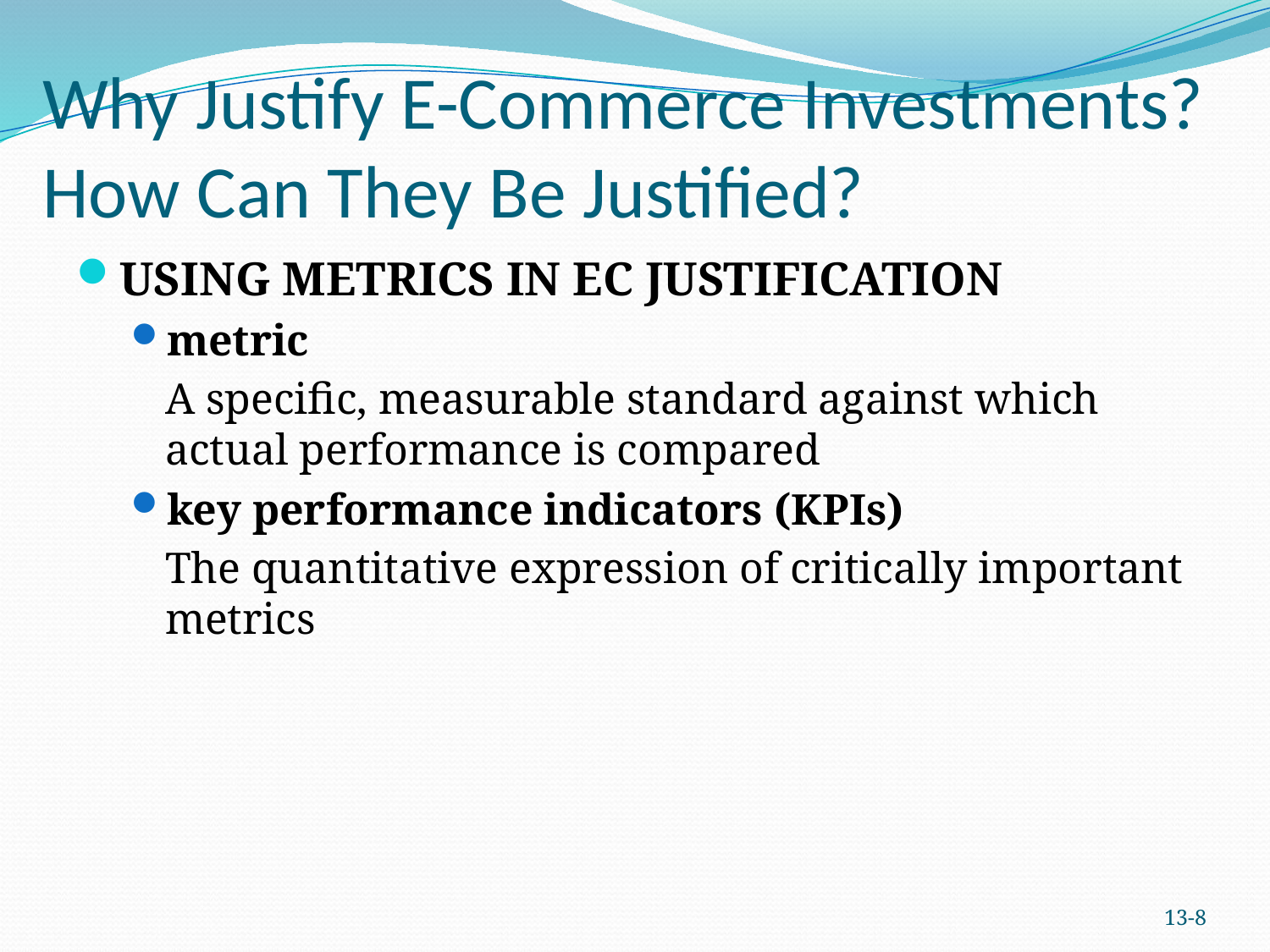

# Why Justify E-Commerce Investments? How Can They Be Justified?
USING METRICS IN EC JUSTIFICATION
metric
	A specific, measurable standard against which actual performance is compared
key performance indicators (KPIs)
	The quantitative expression of critically important metrics
13-8